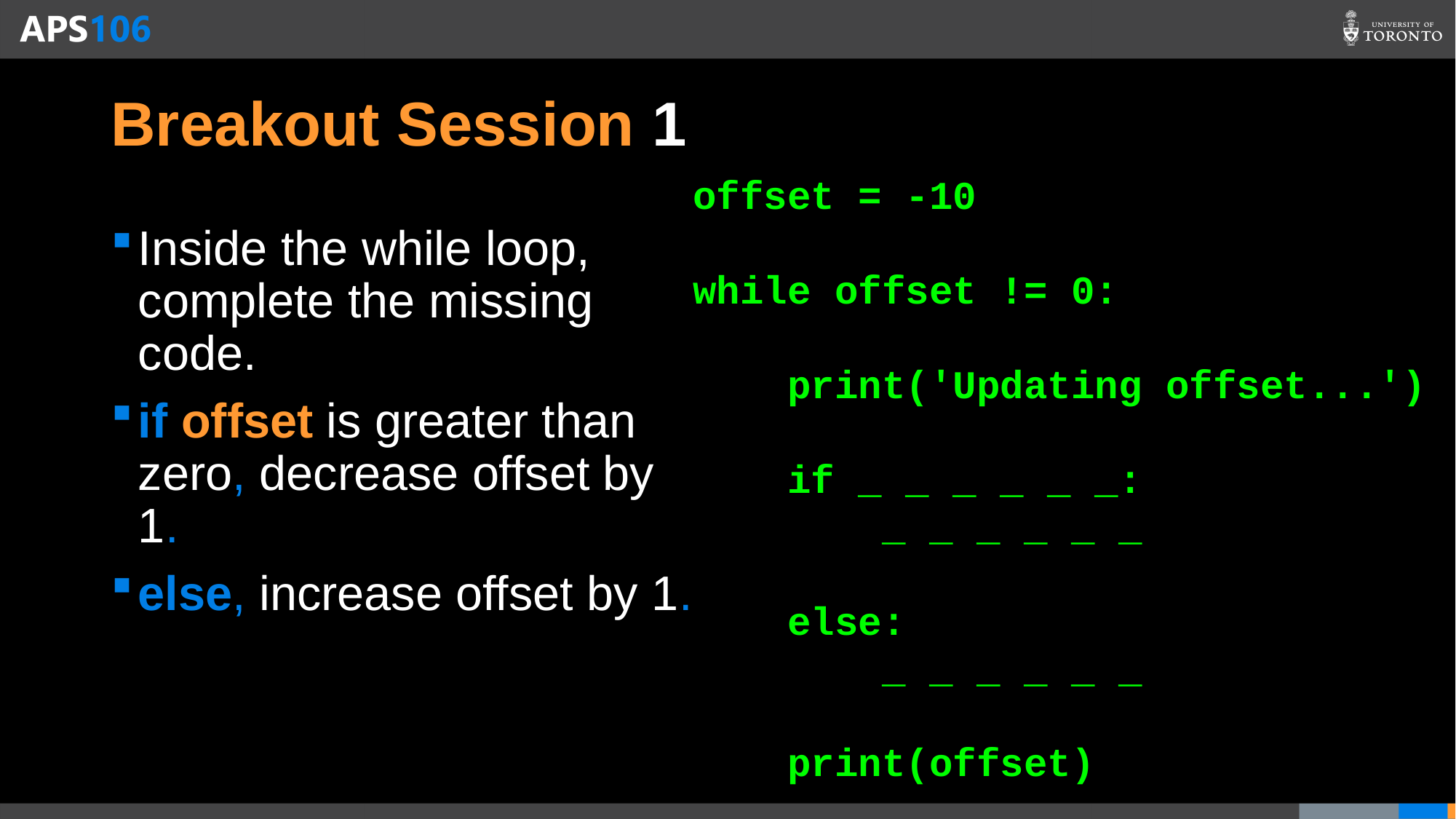

# Breakout Session 1
offset = -10

while offset != 0:

    print('Updating offset...')

    if _ _ _ _ _ _:
        _ _ _ _ _ _

    else:
        _ _ _ _ _ _

    print(offset)
Inside the while loop, complete the missing code.
if offset is greater than zero, decrease offset by 1.
else, increase offset by 1.